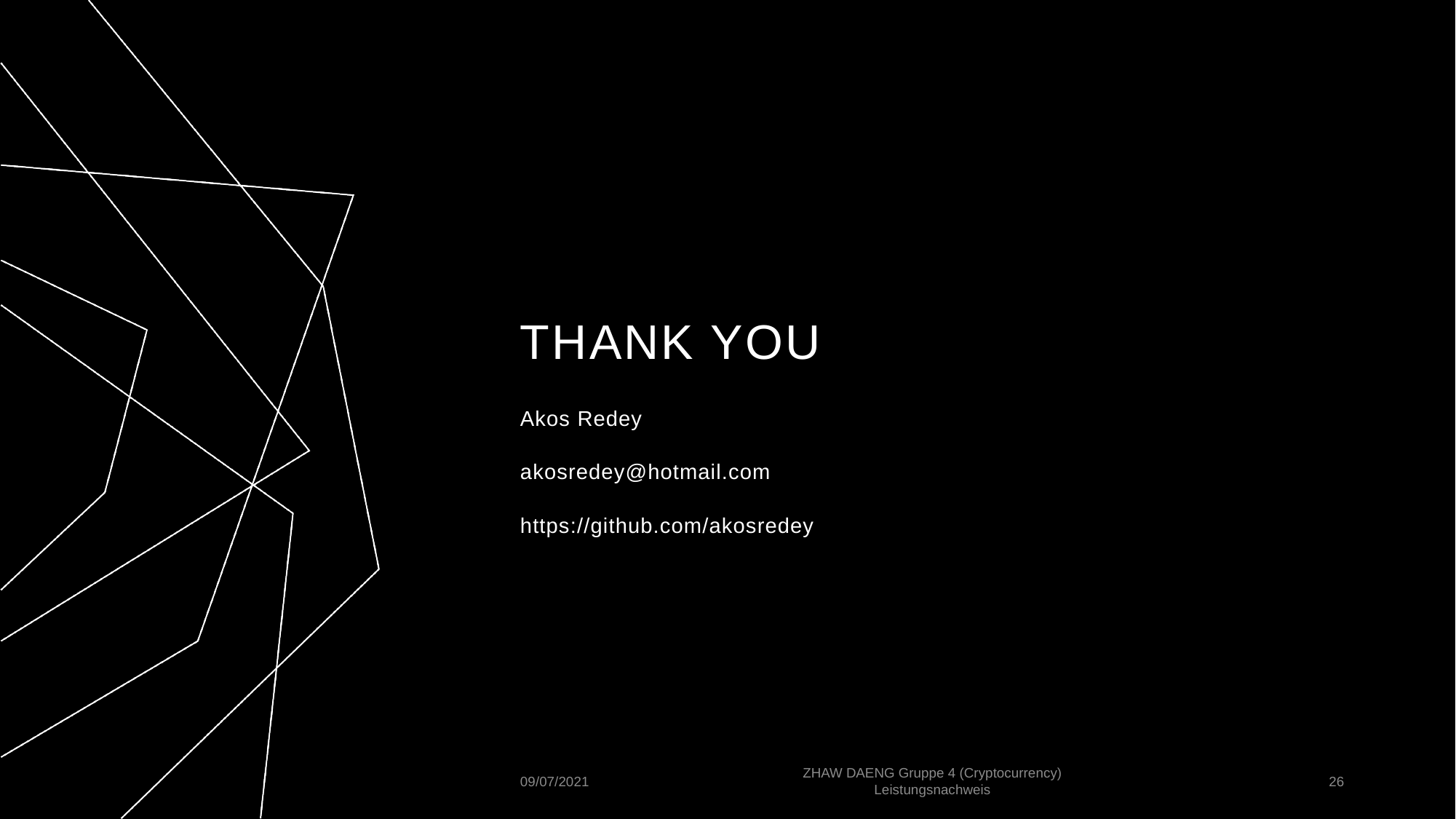

# THANK YOU
Akos Redey​
akosredey@hotmail.com
https://github.com/akosredey
09/07/2021
ZHAW DAENG Gruppe 4 (Cryptocurrency) Leistungsnachweis
26